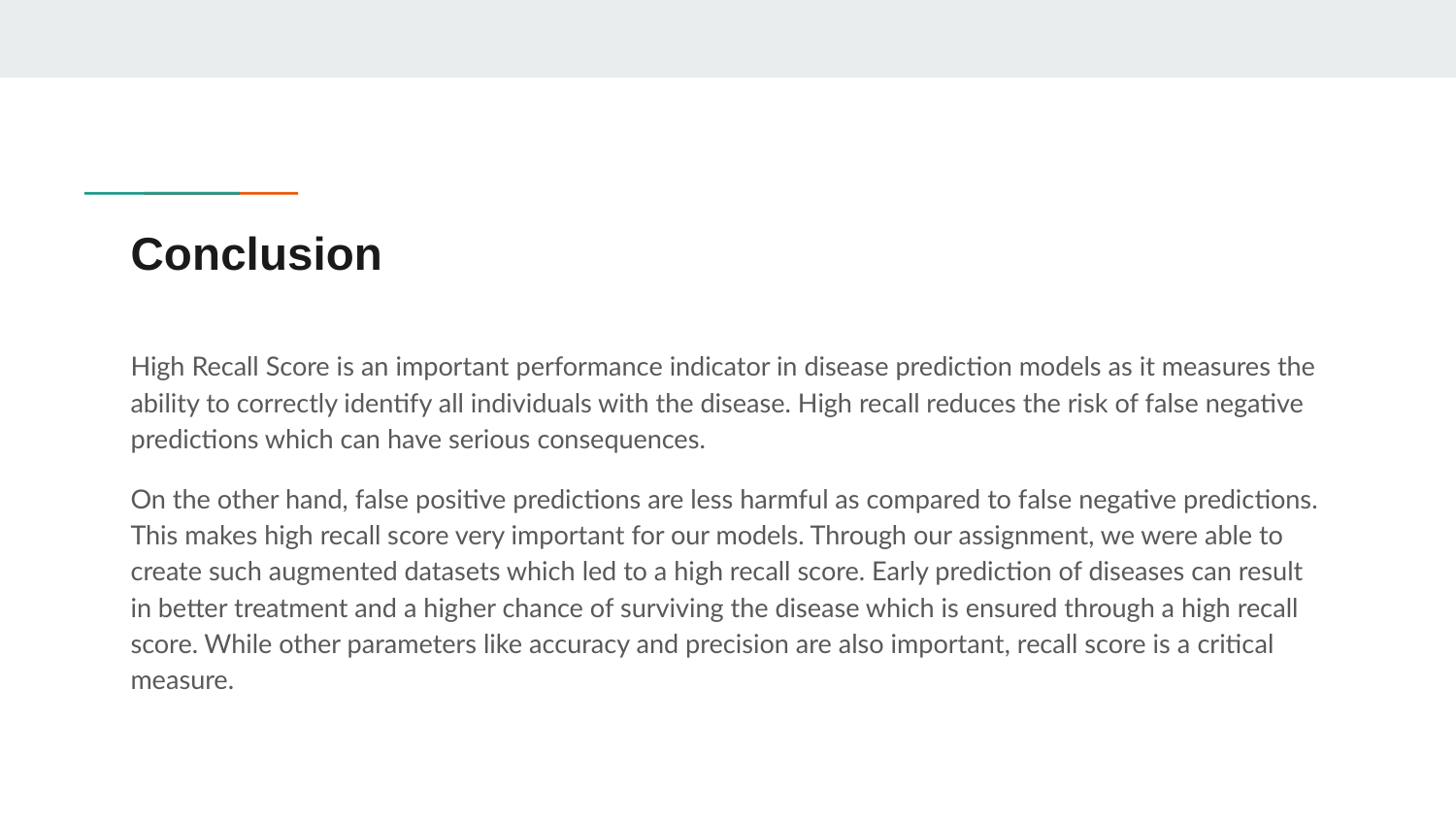

# Conclusion
High Recall Score is an important performance indicator in disease prediction models as it measures the ability to correctly identify all individuals with the disease. High recall reduces the risk of false negative predictions which can have serious consequences.
On the other hand, false positive predictions are less harmful as compared to false negative predictions. This makes high recall score very important for our models. Through our assignment, we were able to create such augmented datasets which led to a high recall score. Early prediction of diseases can result in better treatment and a higher chance of surviving the disease which is ensured through a high recall score. While other parameters like accuracy and precision are also important, recall score is a critical measure.